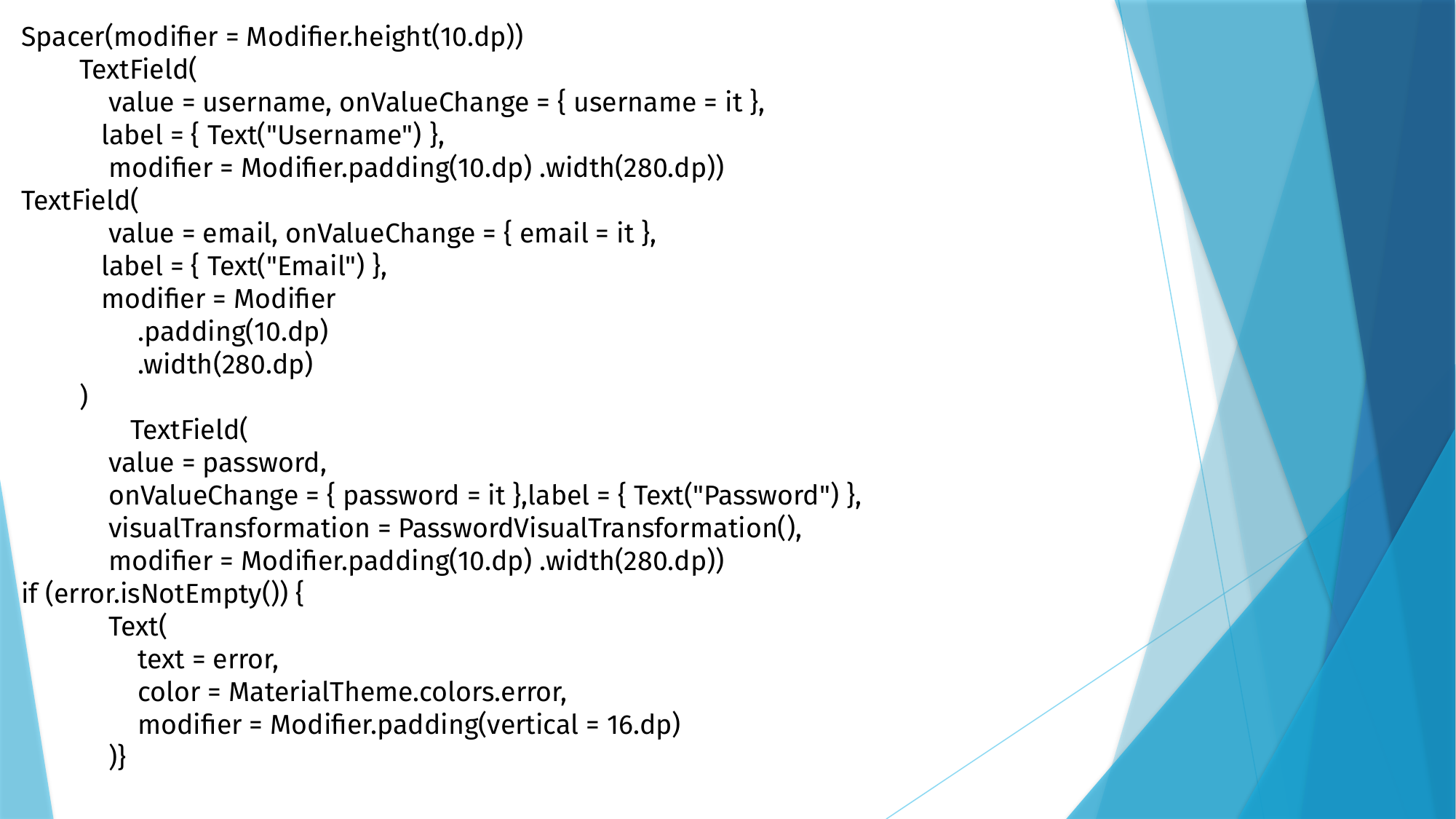

Spacer(modifier = Modifier.height(10.dp))
        TextField(
            value = username, onValueChange = { username = it },
           label = { Text("Username") },
            modifier = Modifier.padding(10.dp) .width(280.dp))
TextField(
            value = email, onValueChange = { email = it },
           label = { Text("Email") },
           modifier = Modifier
                .padding(10.dp)
                .width(280.dp)
        )
               TextField(
            value = password,
            onValueChange = { password = it },label = { Text("Password") },
            visualTransformation = PasswordVisualTransformation(),
            modifier = Modifier.padding(10.dp) .width(280.dp))
if (error.isNotEmpty()) {
            Text(
                text = error,
                color = MaterialTheme.colors.error,
                modifier = Modifier.padding(vertical = 16.dp)
            )}